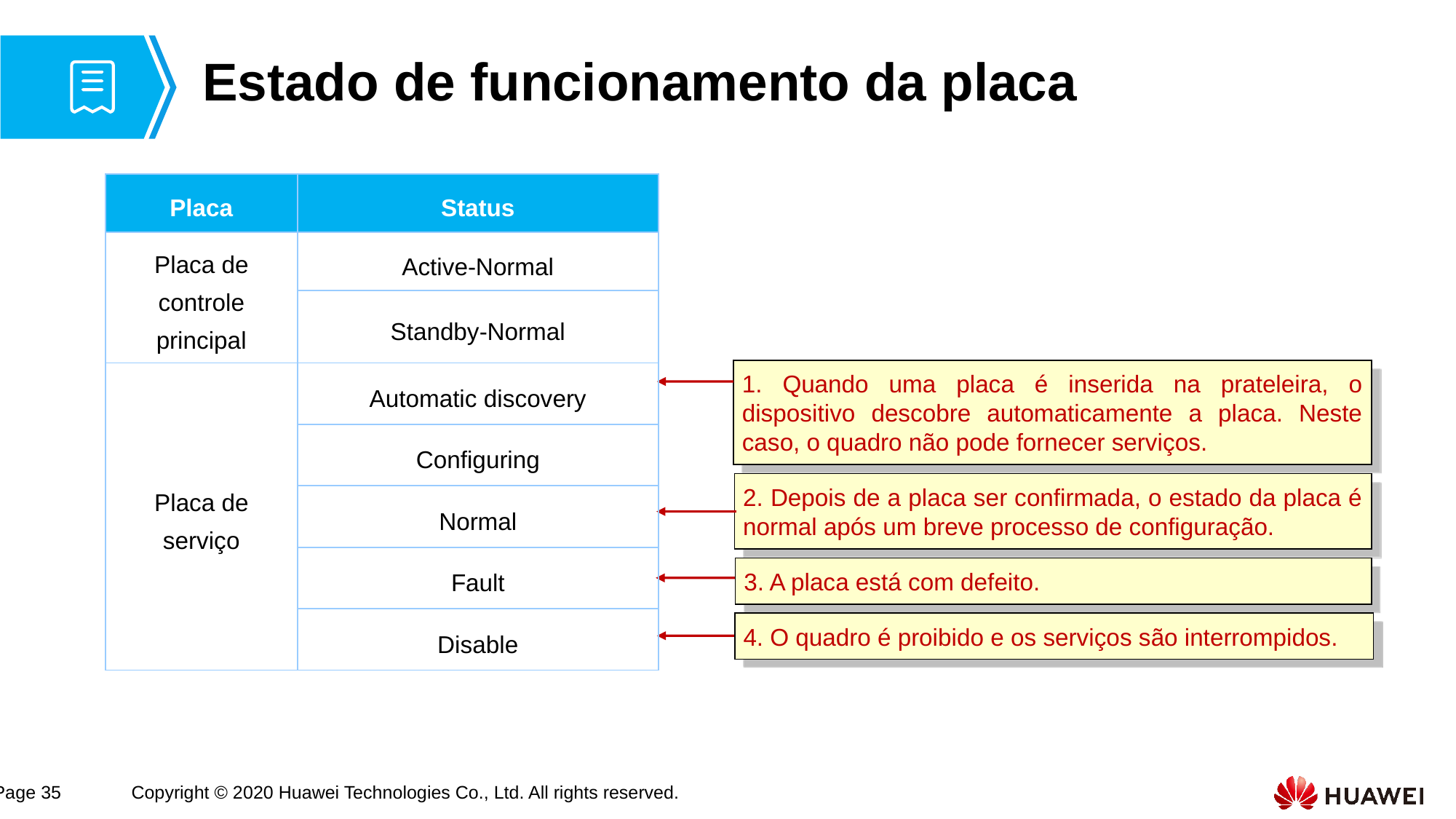

# Estado de funcionamento da placa
| Placa | Status |
| --- | --- |
| Placa de controle principal | Active-Normal |
|  | Standby-Normal |
| Placa de serviço | Automatic discovery |
|  | Configuring |
|  | Normal |
|  | Fault |
|  | Disable |
1. Quando uma placa é inserida na prateleira, o dispositivo descobre automaticamente a placa. Neste caso, o quadro não pode fornecer serviços.

2. Depois de a placa ser confirmada, o estado da placa é normal após um breve processo de configuração.

3. A placa está com defeito.

4. O quadro é proibido e os serviços são interrompidos.